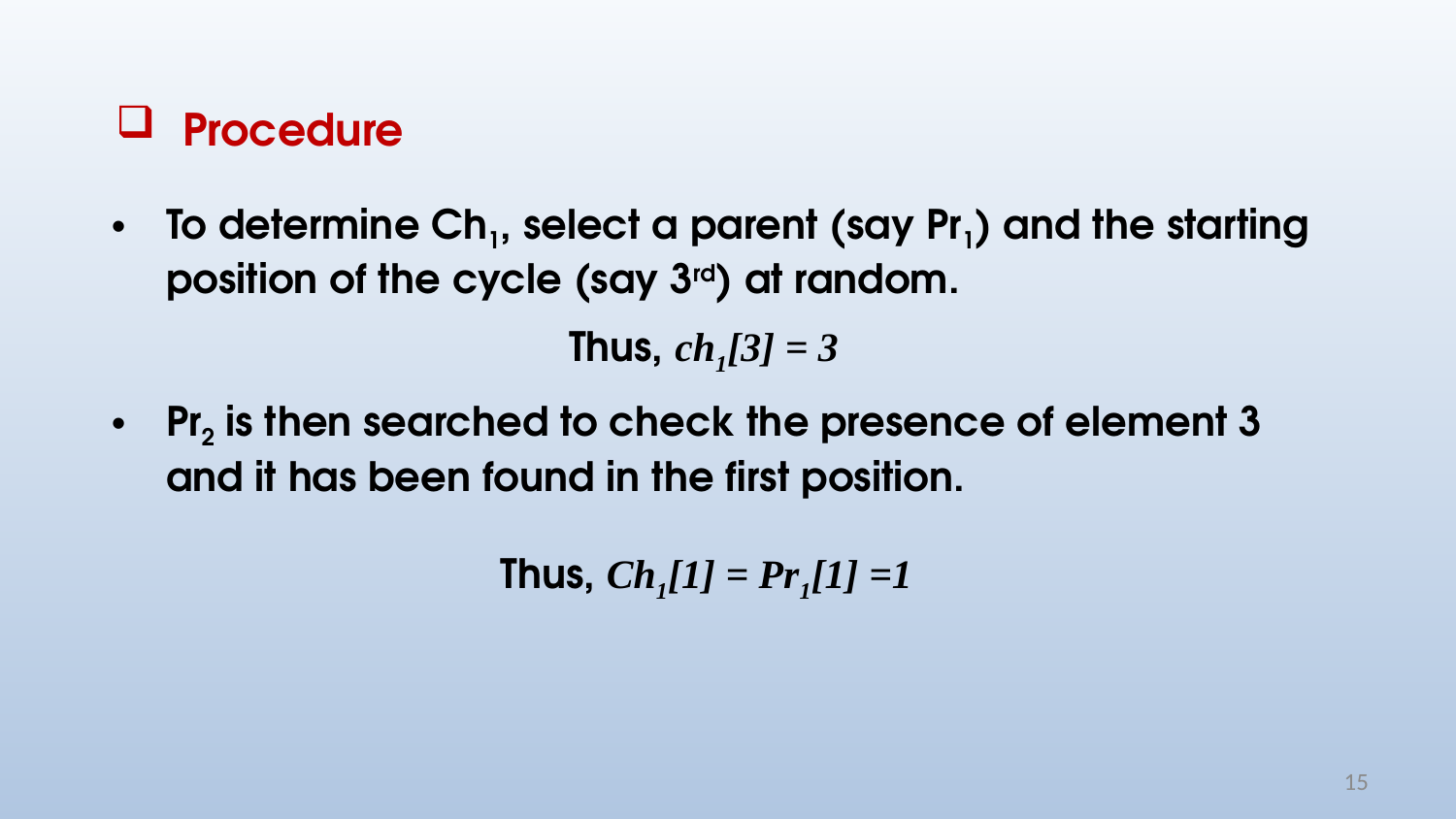

Procedure
To determine Ch1, select a parent (say Pr1) and the starting position of the cycle (say 3rd) at random.

		                         Thus, ch1[3] = 3

Pr2 is then searched to check the presence of element 3 and it has been found in the first position.

   	                   Thus, Ch1[1] = Pr1[1] =1
15